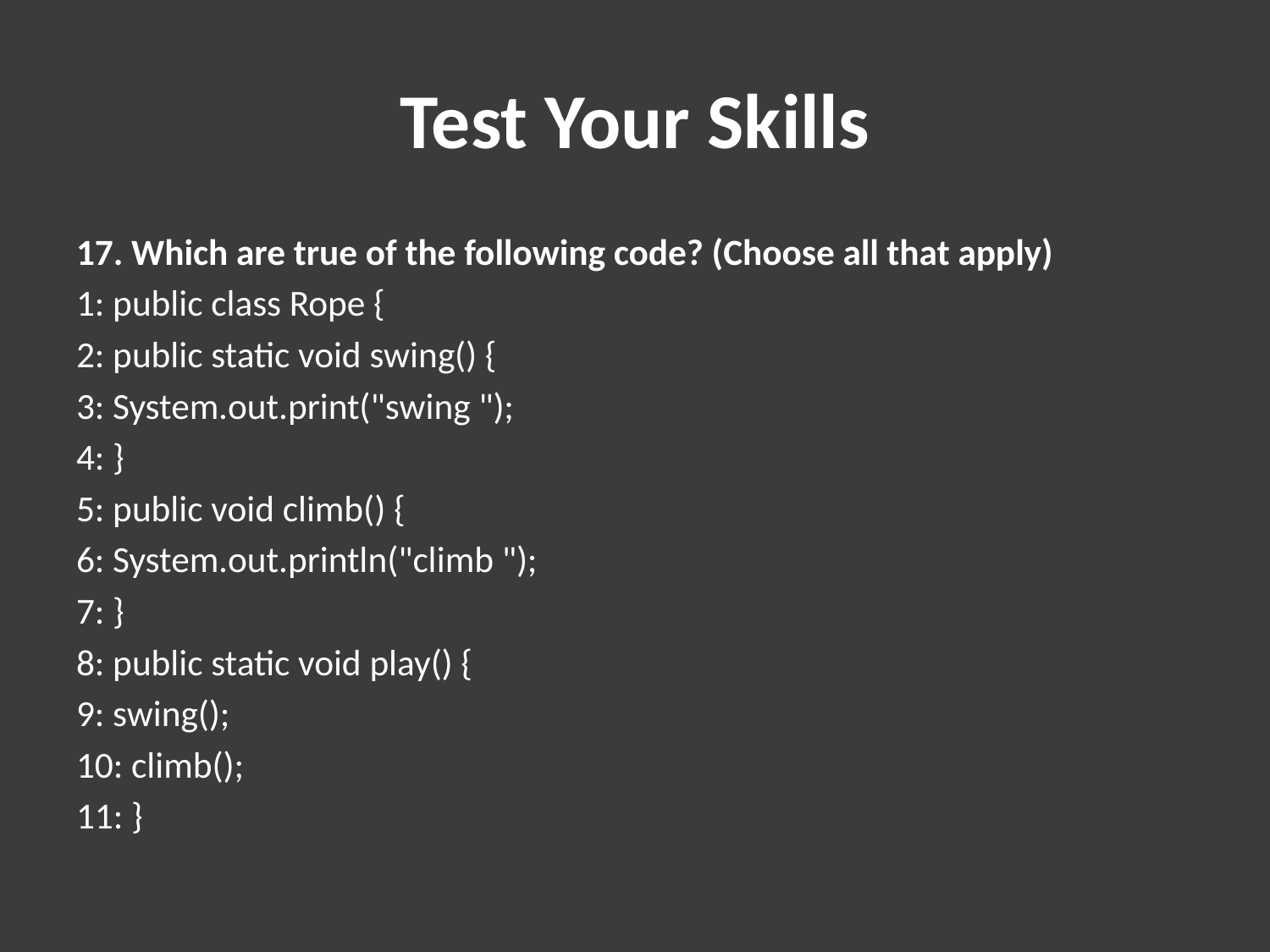

# Test Your Skills
17. Which are true of the following code? (Choose all that apply)
1: public class Rope {
2: public static void swing() {
3: System.out.print("swing ");
4: }
5: public void climb() {
6: System.out.println("climb ");
7: }
8: public static void play() {
9: swing();
10: climb();
11: }